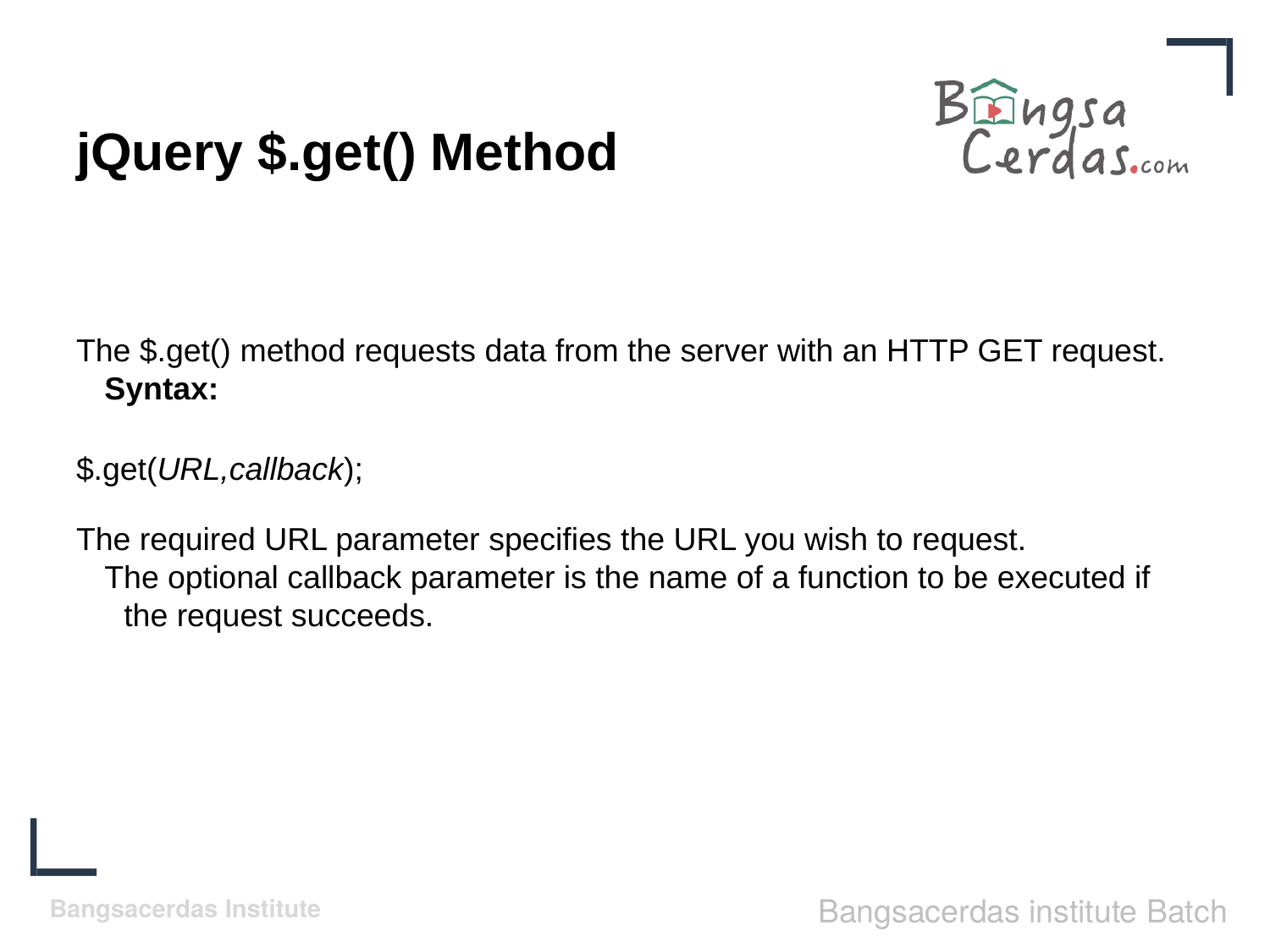

# jQuery $.get() Method
The $.get() method requests data from the server with an HTTP GET request.
Syntax:
$.get(URL,callback);
The required URL parameter specifies the URL you wish to request.
The optional callback parameter is the name of a function to be executed if the request succeeds.